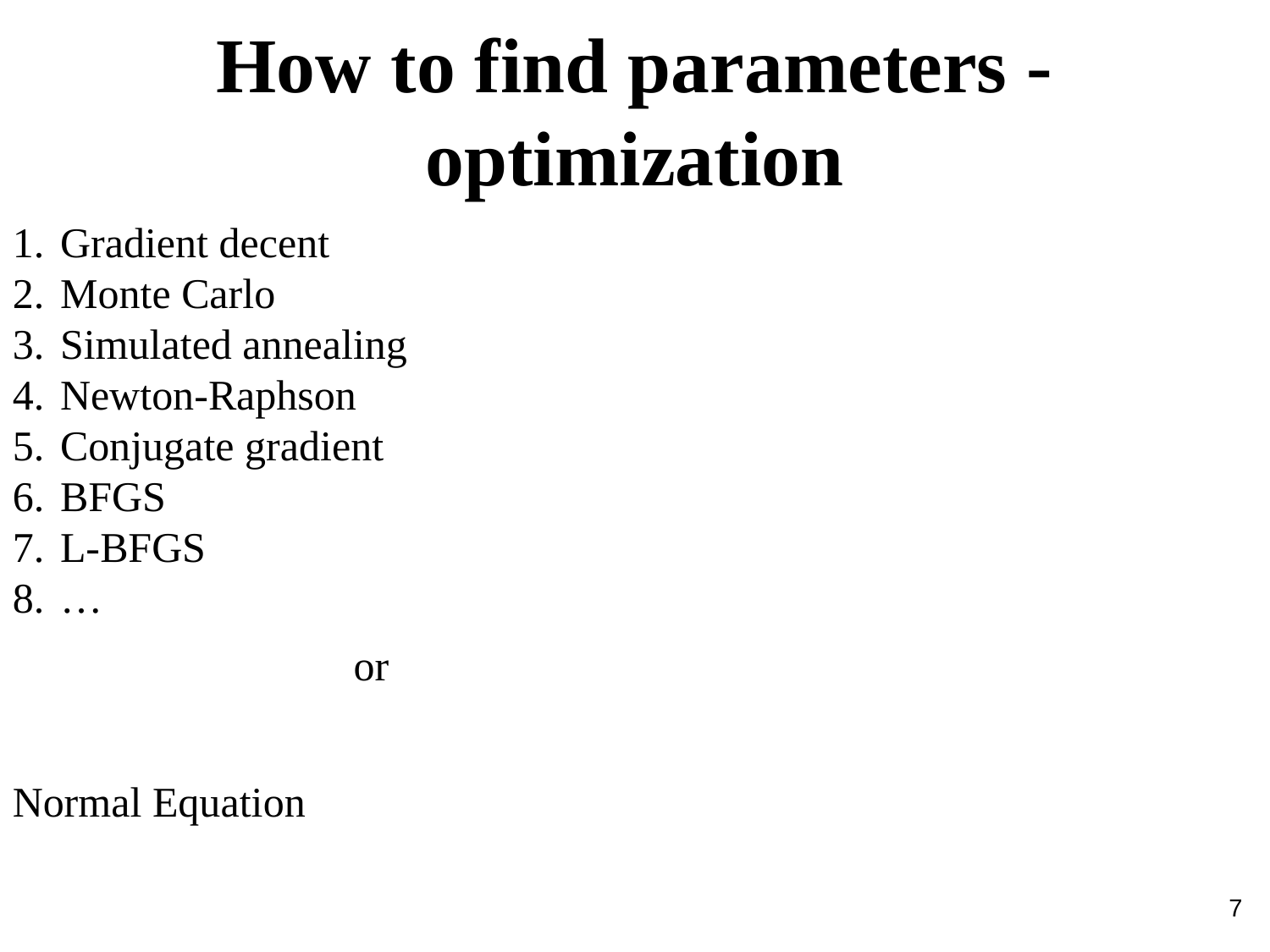

How to find parameters - optimization
Gradient decent
Monte Carlo
Simulated annealing
Newton-Raphson
Conjugate gradient
BFGS
L-BFGS
…
or
Normal Equation
7